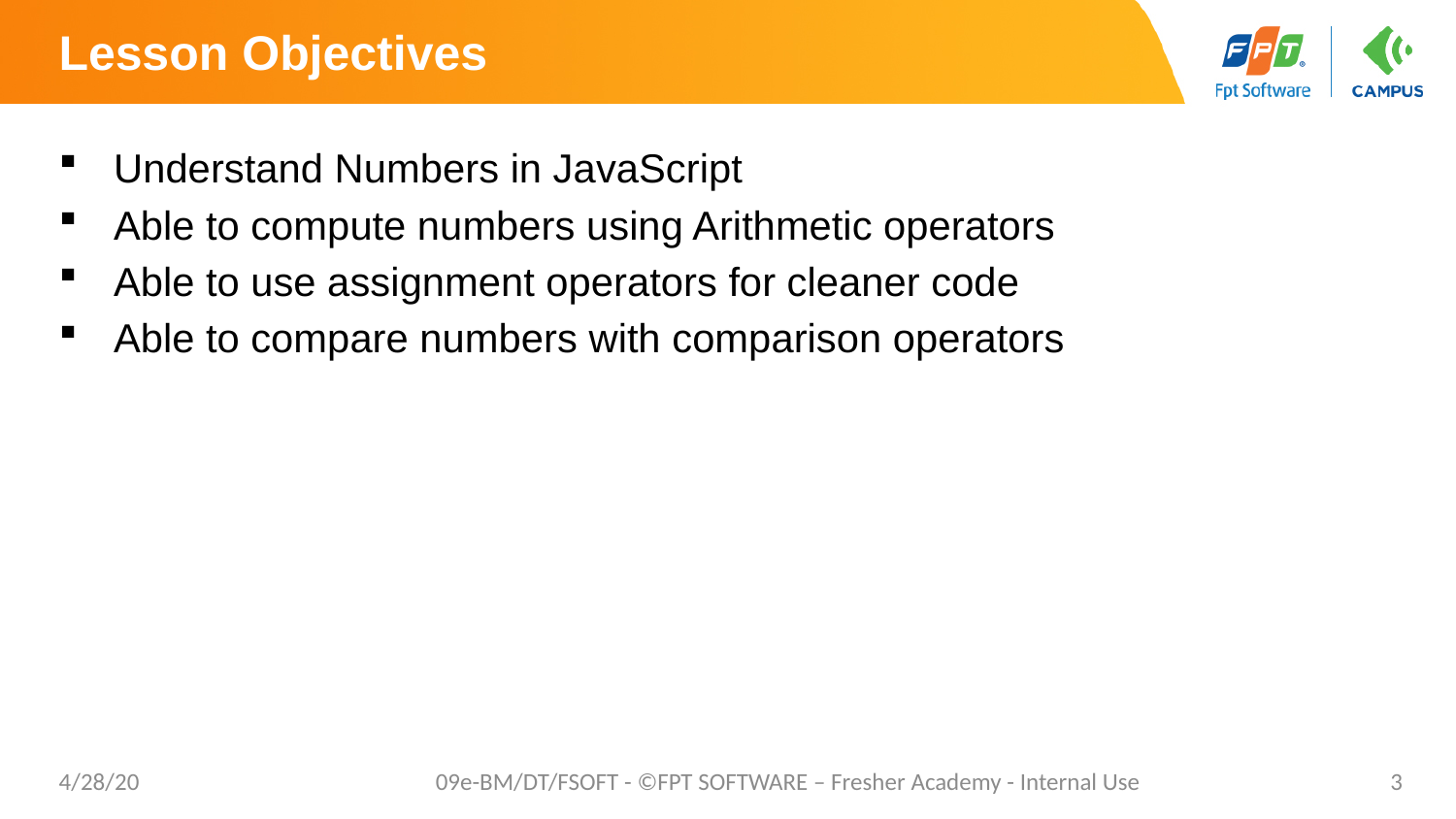

# Lesson Objectives
Understand Numbers in JavaScript
Able to compute numbers using Arithmetic operators
Able to use assignment operators for cleaner code
Able to compare numbers with comparison operators

4/28/20
09e-BM/DT/FSOFT - ©FPT SOFTWARE – Fresher Academy - Internal Use
3